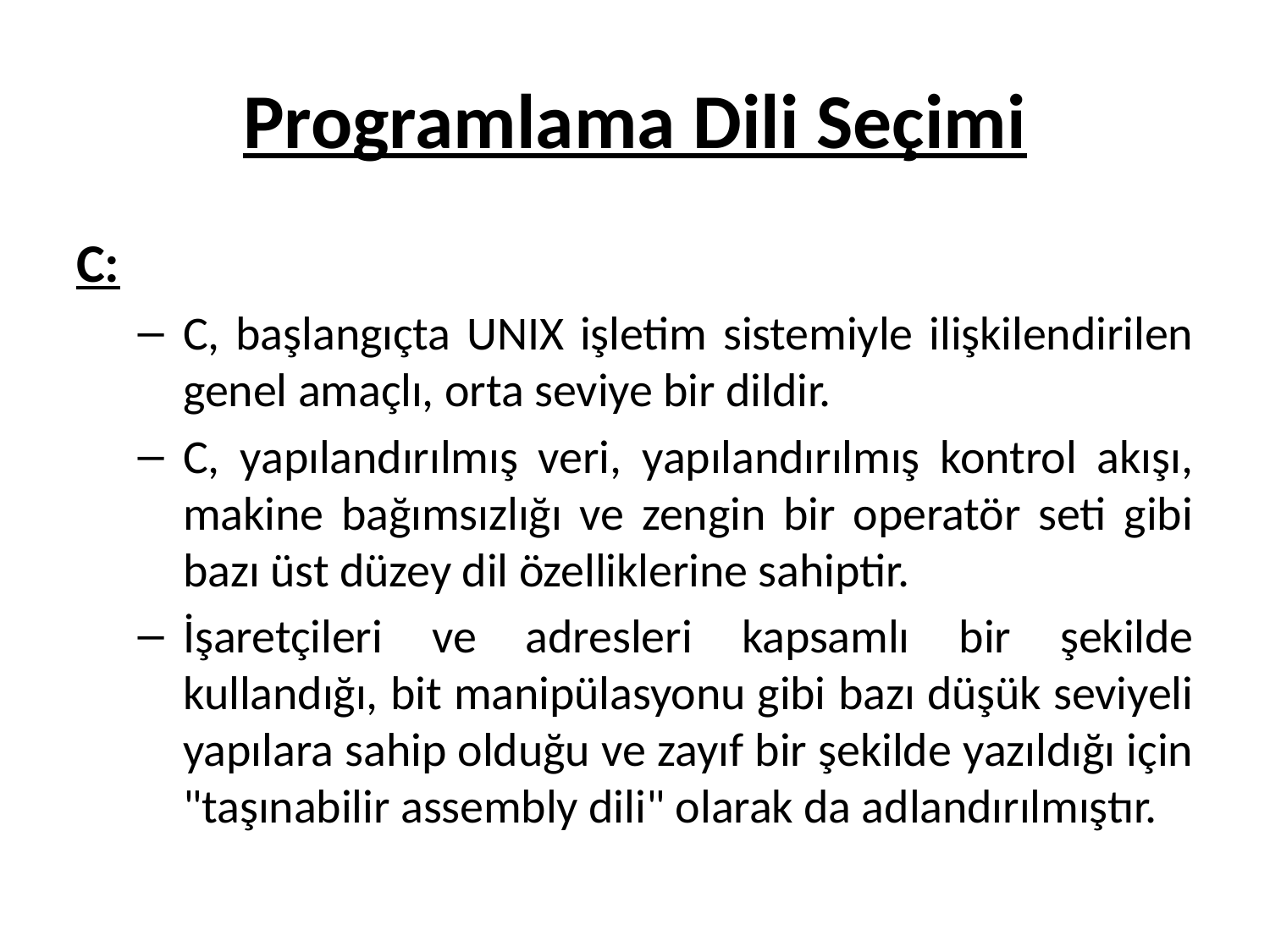

# Programlama Dili Seçimi
C:
C, başlangıçta UNIX işletim sistemiyle ilişkilendirilen genel amaçlı, orta seviye bir dildir.
C, yapılandırılmış veri, yapılandırılmış kontrol akışı, makine bağımsızlığı ve zengin bir operatör seti gibi bazı üst düzey dil özelliklerine sahiptir.
İşaretçileri ve adresleri kapsamlı bir şekilde kullandığı, bit manipülasyonu gibi bazı düşük seviyeli yapılara sahip olduğu ve zayıf bir şekilde yazıldığı için "taşınabilir assembly dili" olarak da adlandırılmıştır.